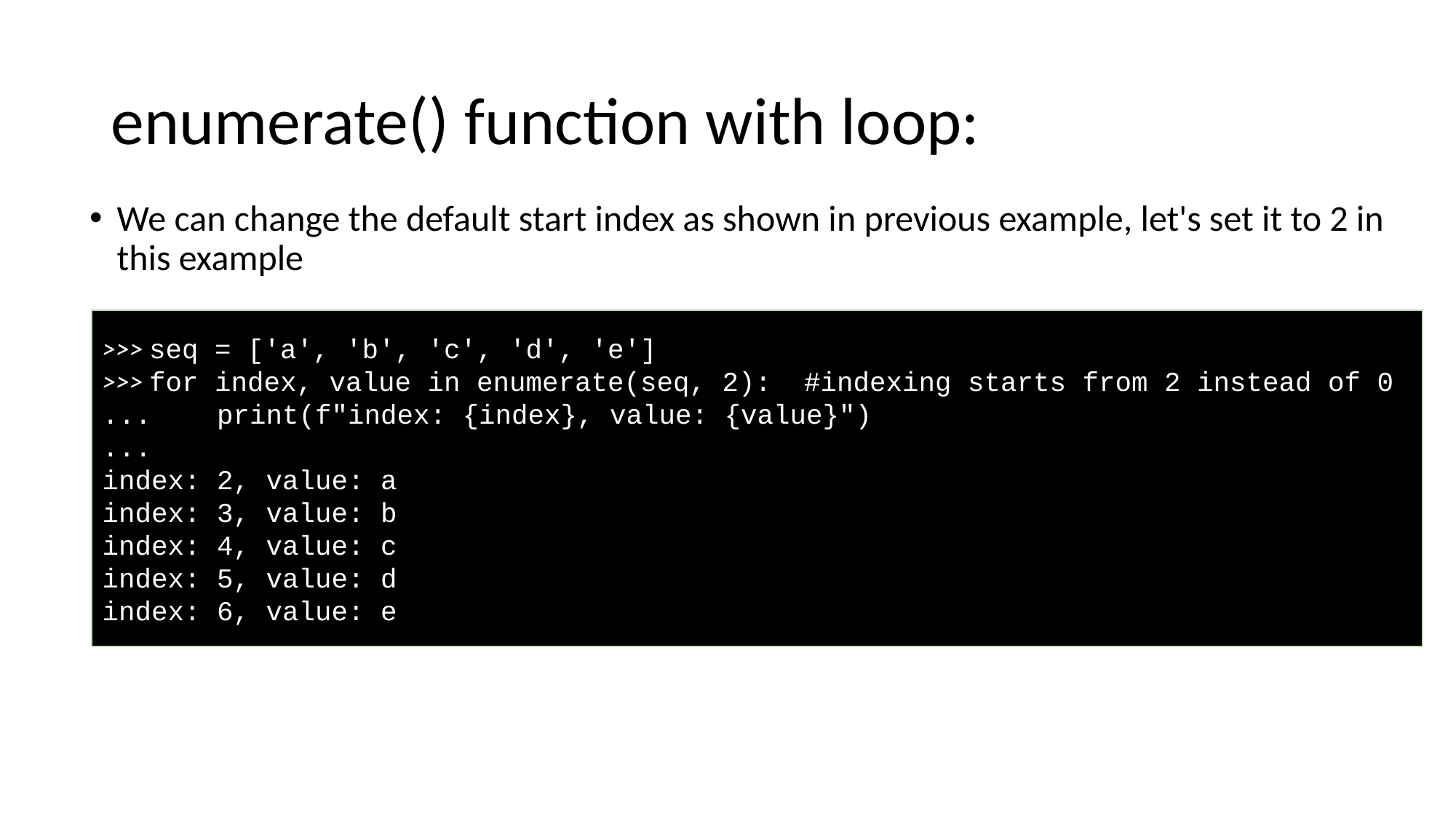

# enumerate() function with loop:
We can change the default start index as shown in previous example, let's set it to 2 in this example

>>> seq = ['a', 'b', 'c', 'd', 'e']
>>> for index, value in enumerate(seq, 2):  #indexing starts from 2 instead of 0
...    print(f"index: {index}, value: {value}")
...
index: 2, value: a
index: 3, value: b
index: 4, value: c
index: 5, value: d
index: 6, value: e